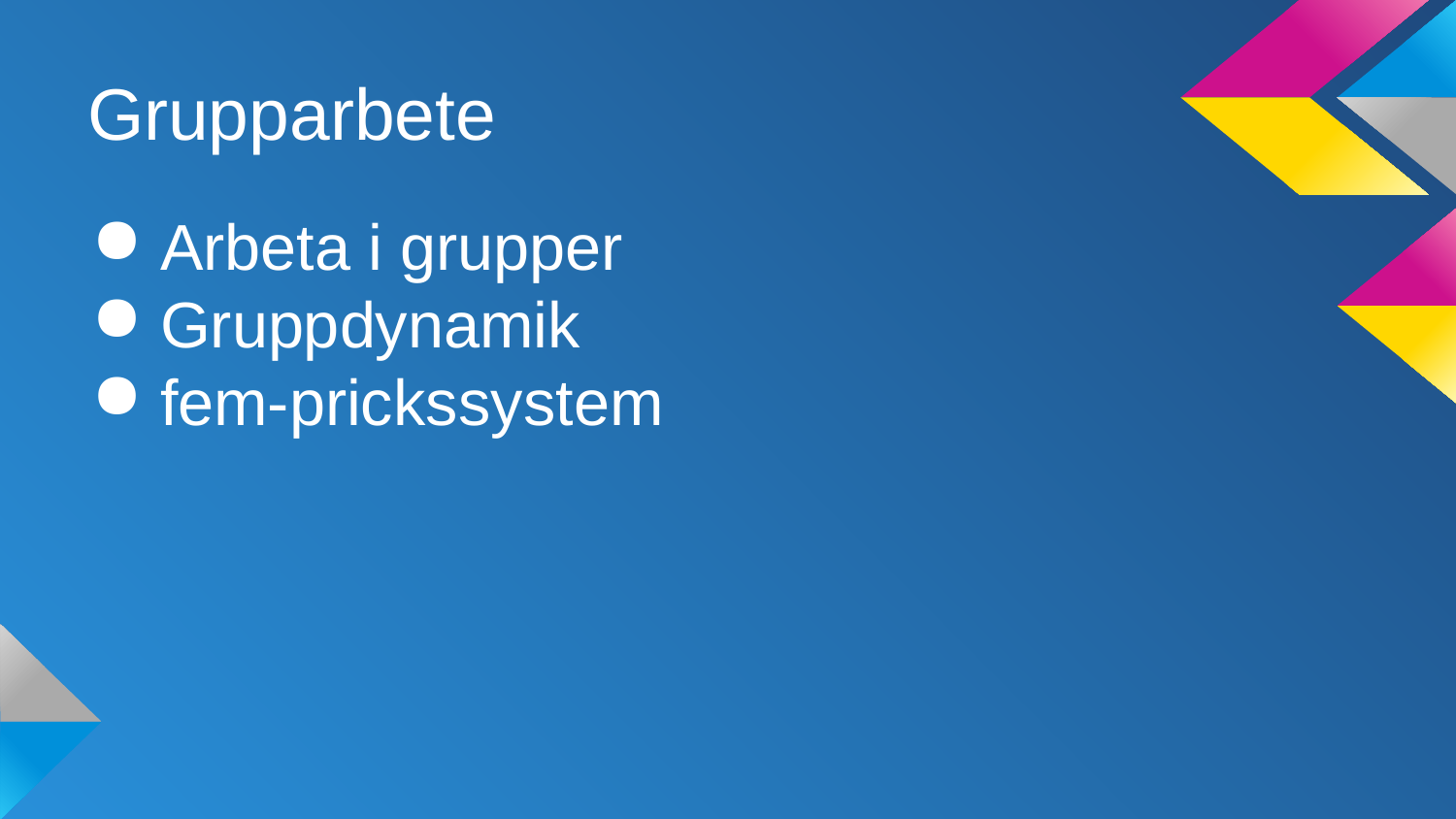

# Grupparbete
Arbeta i grupper
Gruppdynamik
fem-prickssystem